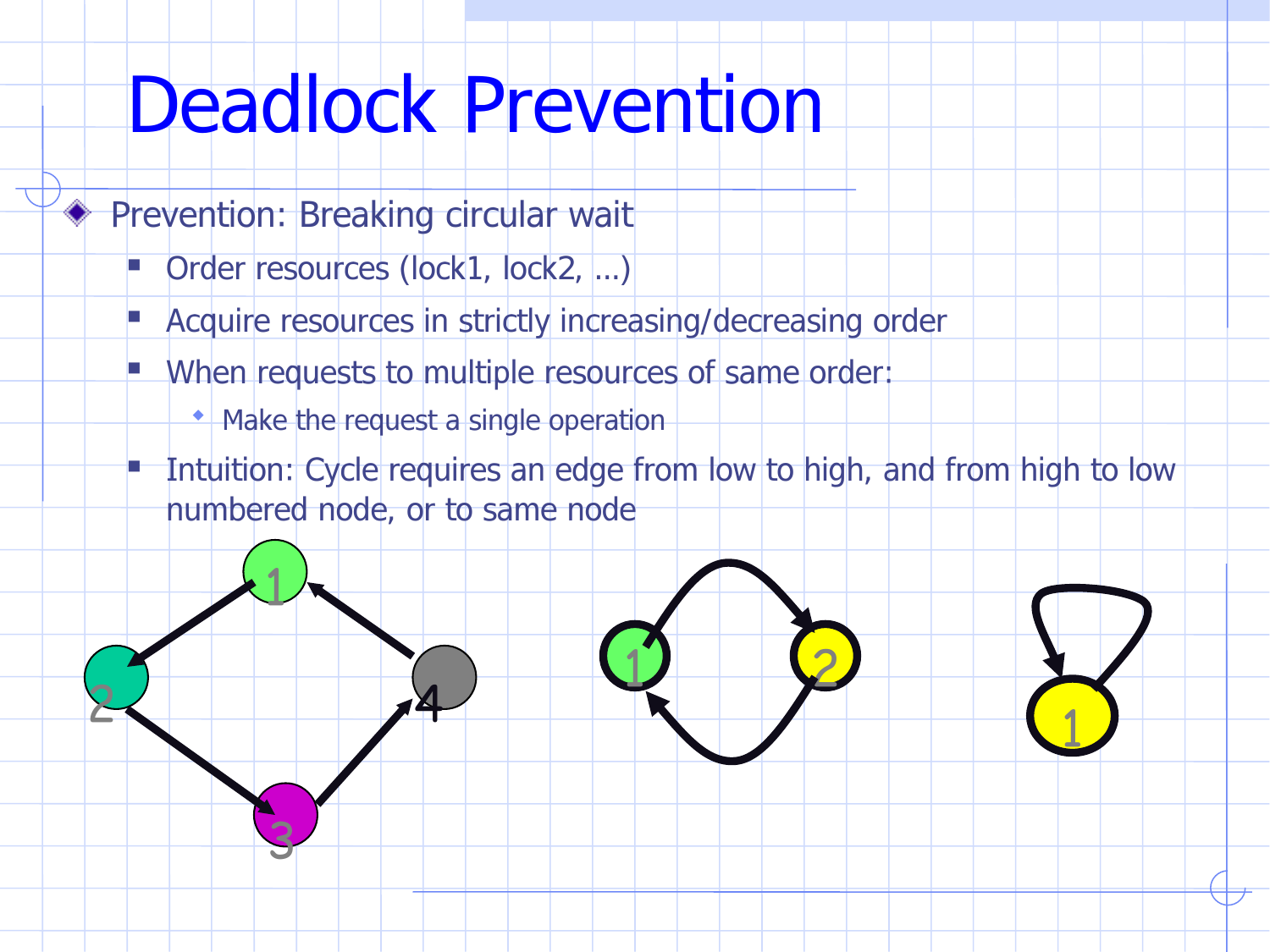

# Deadlock Prevention
Prevention: Breaking circular wait
Order resources (lock1, lock2, …)
Acquire resources in strictly increasing/decreasing order
When requests to multiple resources of same order:
Make the request a single operation
Intuition: Cycle requires an edge from low to high, and from high to low numbered node, or to same node

Ordering not always possible, low resource utilization
1

2
4
3

1
1
2